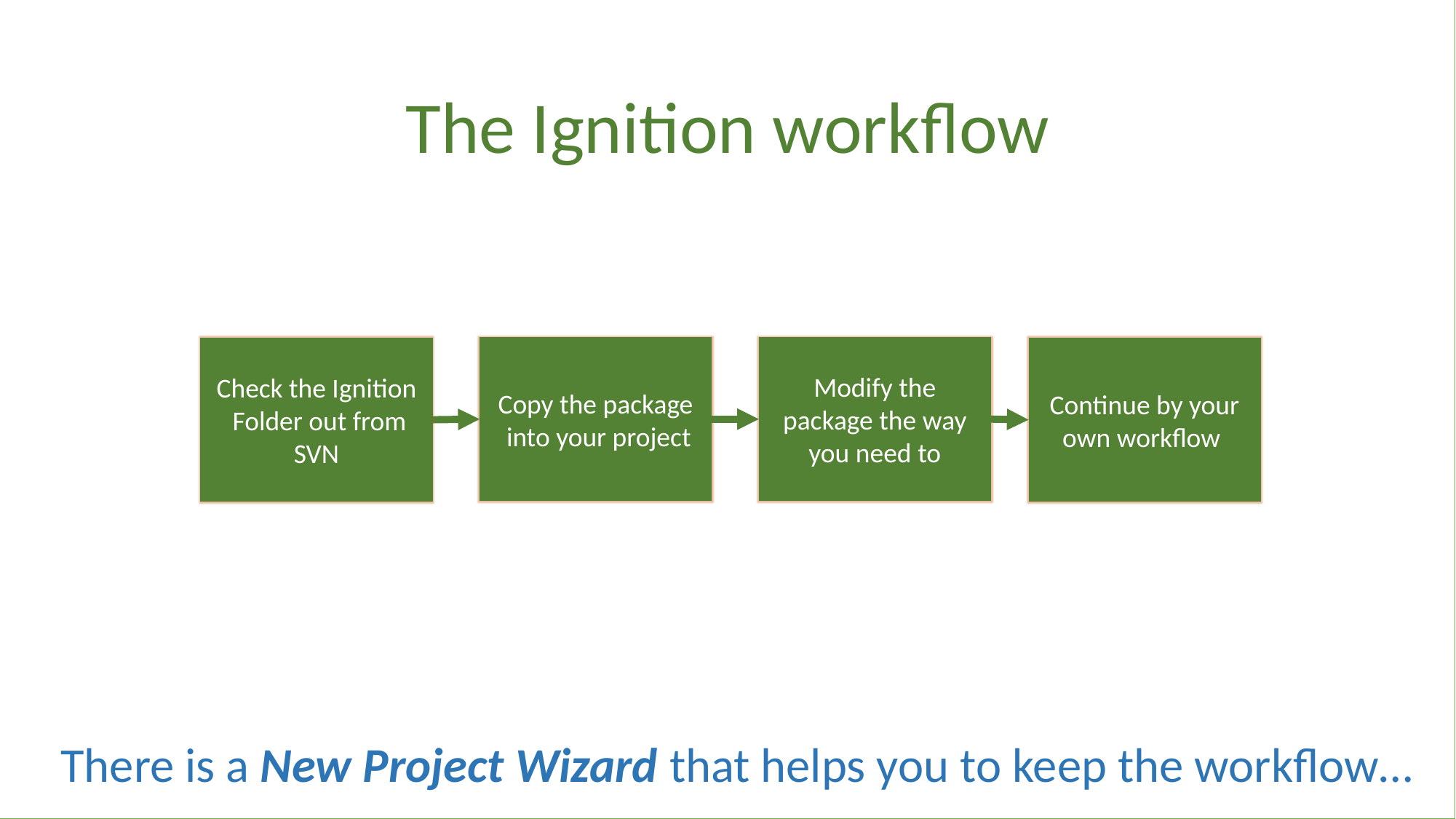

# The Ignition workflow
Copy the package
 into your project
Modify the package the way you need to
Check the Ignition
 Folder out from SVN
Continue by your own workflow
There is a New Project Wizard that helps you to keep the workflow…